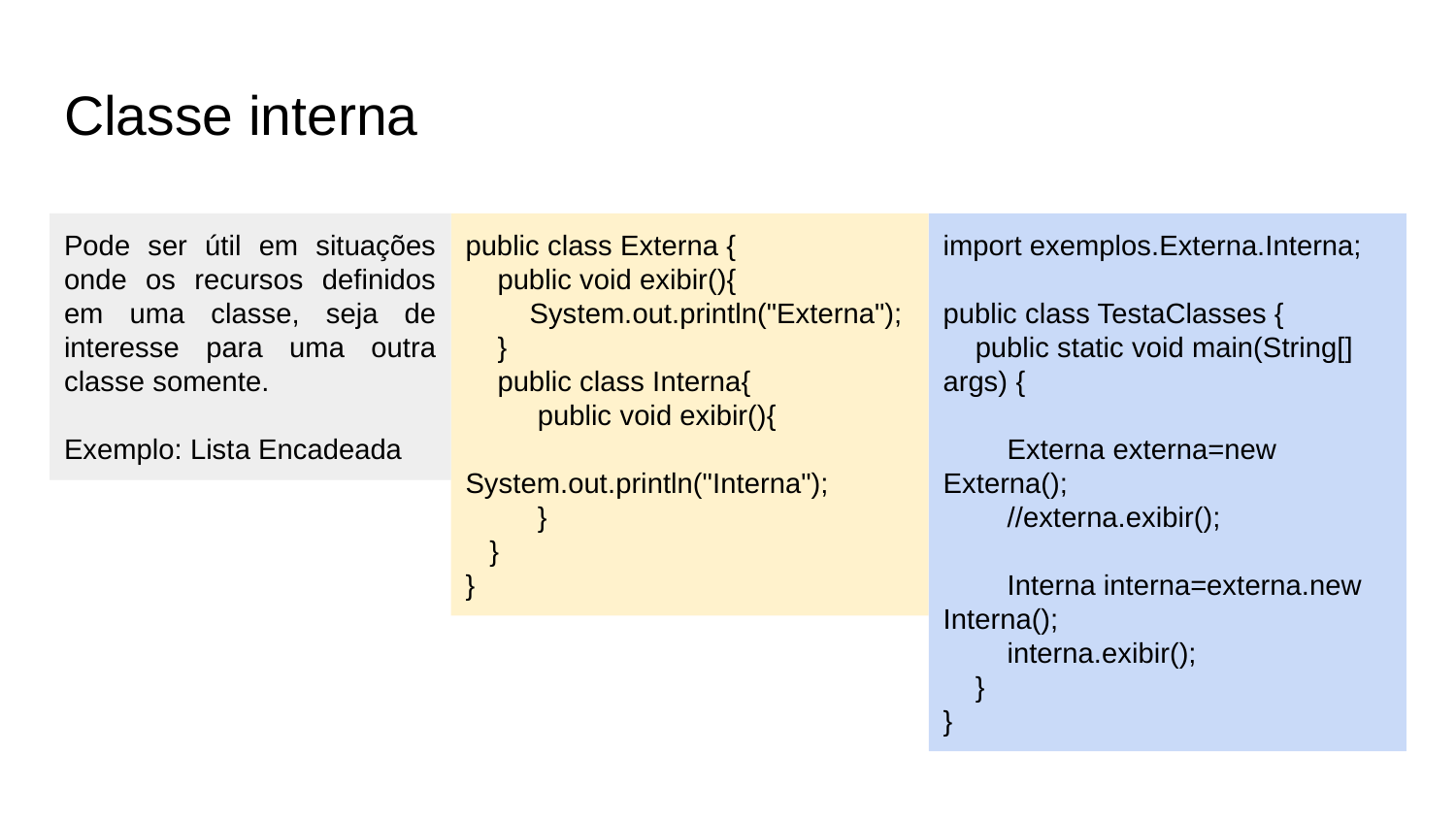

# Classe interna
Pode ser útil em situações onde os recursos definidos em uma classe, seja de interesse para uma outra classe somente.

Exemplo: Lista Encadeada
public class Externa {
    public void exibir(){
        System.out.println("Externa");
    }
    public class Interna{
         public void exibir(){
             System.out.println("Interna");
         }
   }
}
import exemplos.Externa.Interna;

public class TestaClasses {
    public static void main(String[] args) {

        Externa externa=new Externa();
        //externa.exibir();

        Interna interna=externa.new Interna();
        interna.exibir();
    }
}